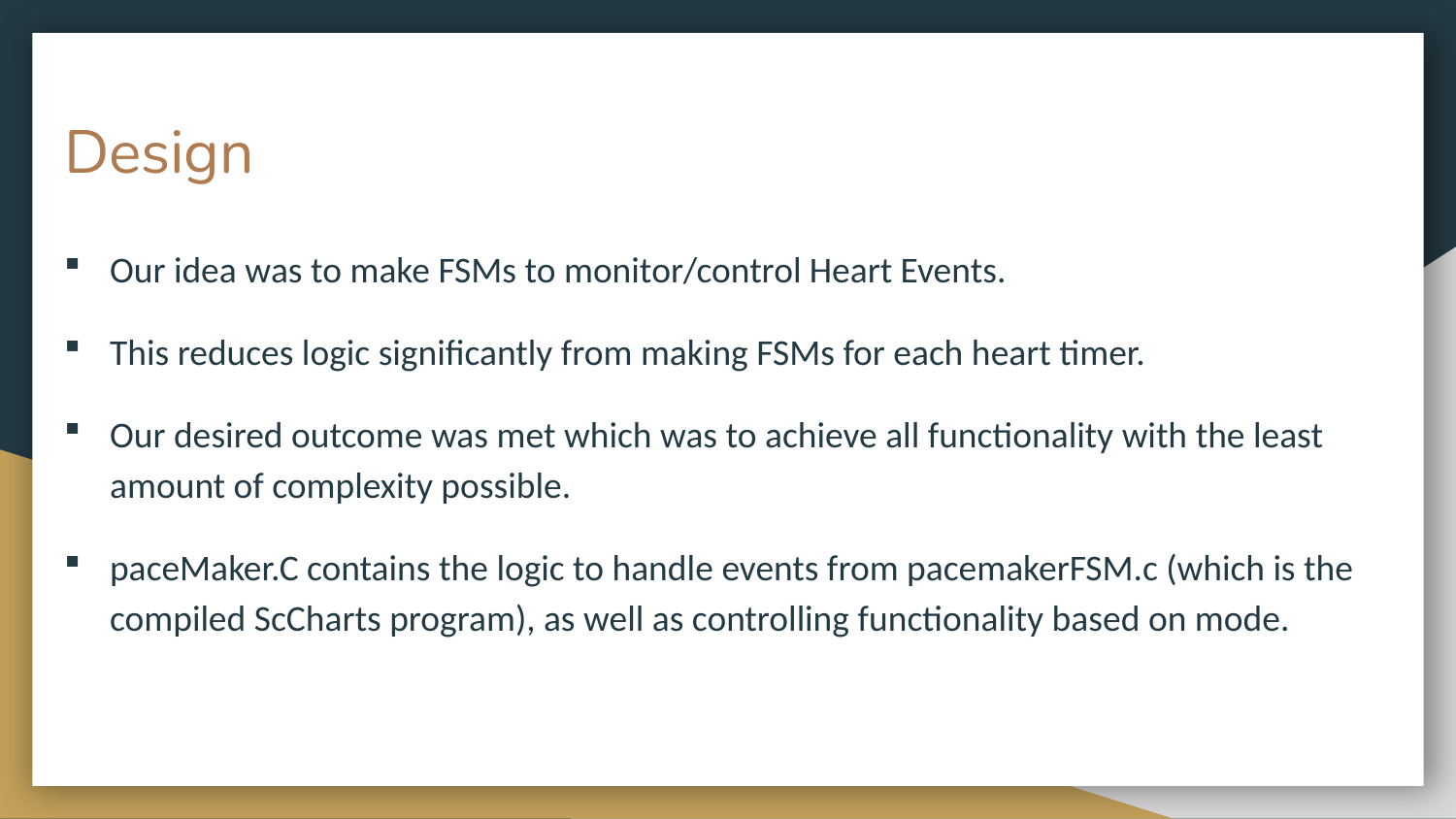

# Design
Our idea was to make FSMs to monitor/control Heart Events.
This reduces logic significantly from making FSMs for each heart timer.
Our desired outcome was met which was to achieve all functionality with the least amount of complexity possible.
paceMaker.C contains the logic to handle events from pacemakerFSM.c (which is the compiled ScCharts program), as well as controlling functionality based on mode.